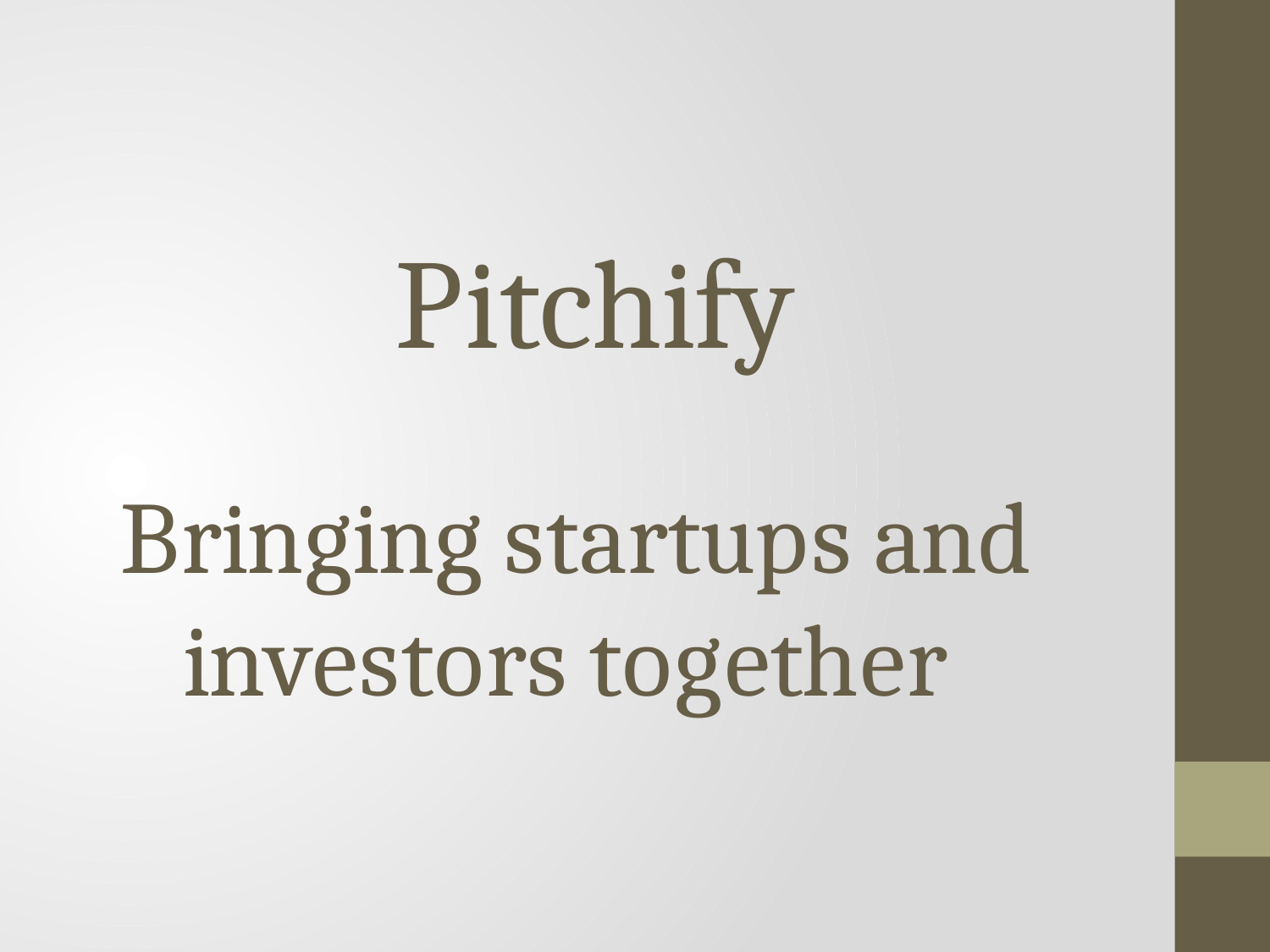

# Pitchify
Bringing startups and investors together